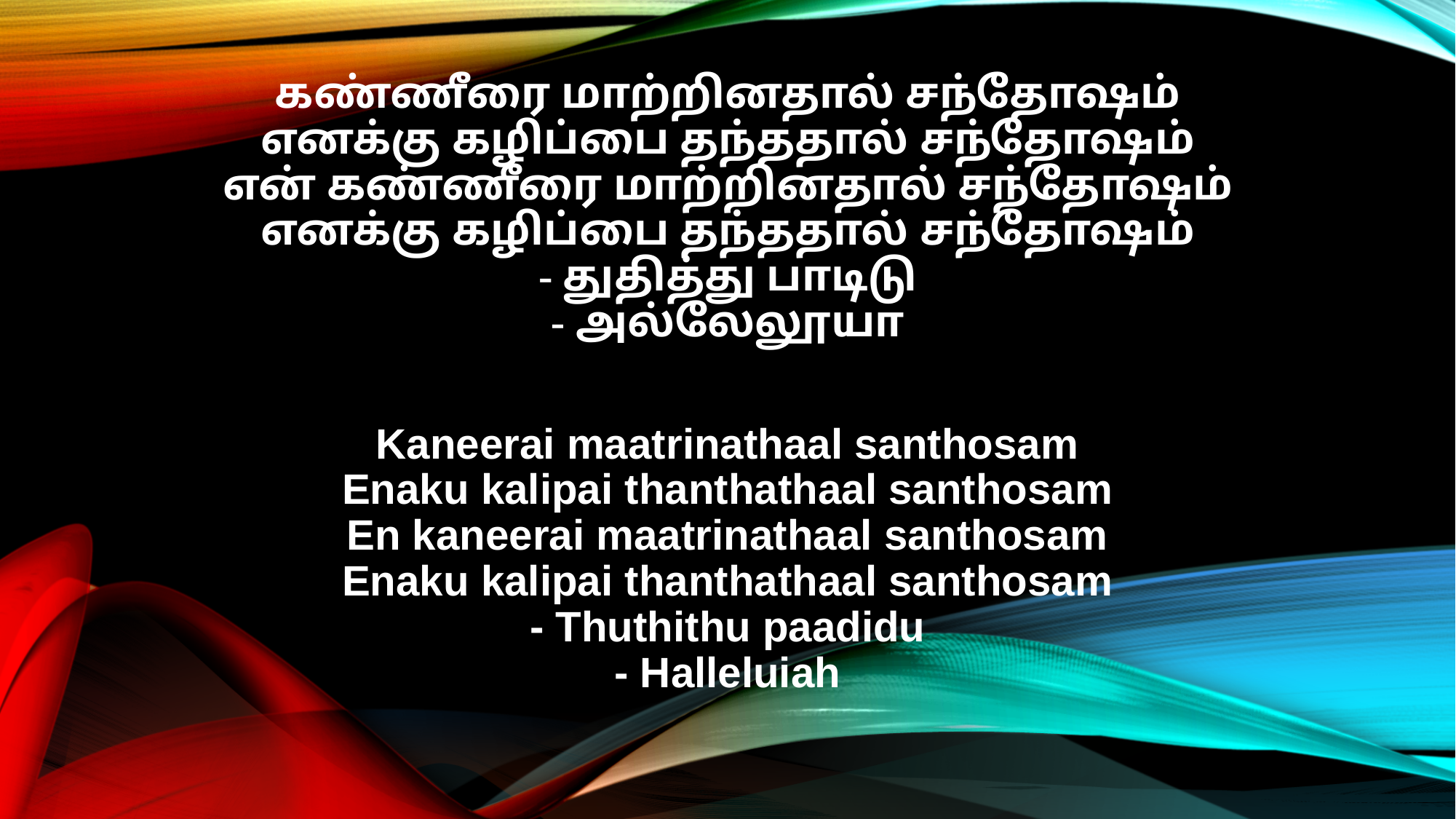

கண்ணீரை மாற்றினதால் சந்தோஷம்
எனக்கு கழிப்பை தந்ததால் சந்தோஷம்
என் கண்ணீரை மாற்றினதால் சந்தோஷம்
எனக்கு கழிப்பை தந்ததால் சந்தோஷம்
- துதித்து பாடிடு
- அல்லேலூயா

Kaneerai maatrinathaal santhosam
Enaku kalipai thanthathaal santhosam
En kaneerai maatrinathaal santhosam
Enaku kalipai thanthathaal santhosam
- Thuthithu paadidu
- Halleluiah